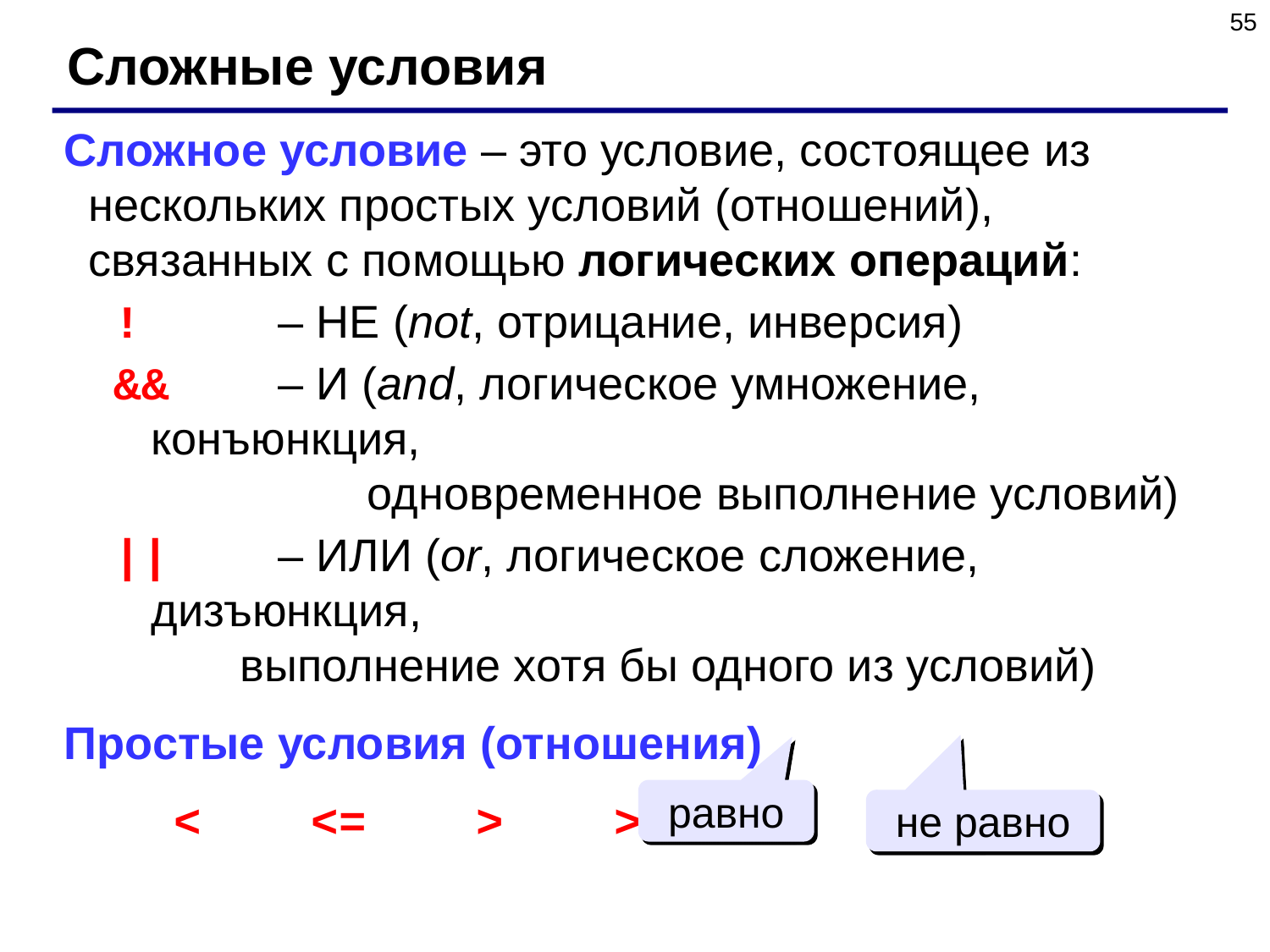

55
Сложные условия

Сложное условие – это условие, состоящее из нескольких простых условий (отношений), связанных с помощью логических операций:
! 	– НЕ (not, отрицание, инверсия)
&& 	– И (and, логическое умножение, конъюнкция,
                 одновременное выполнение условий)
|| 	– ИЛИ (or, логическое сложение, дизъюнкция,
       выполнение хотя бы одного из условий)
Простые условия (отношения)
    <    <=    >    >=   ==    !=

равно
не равно